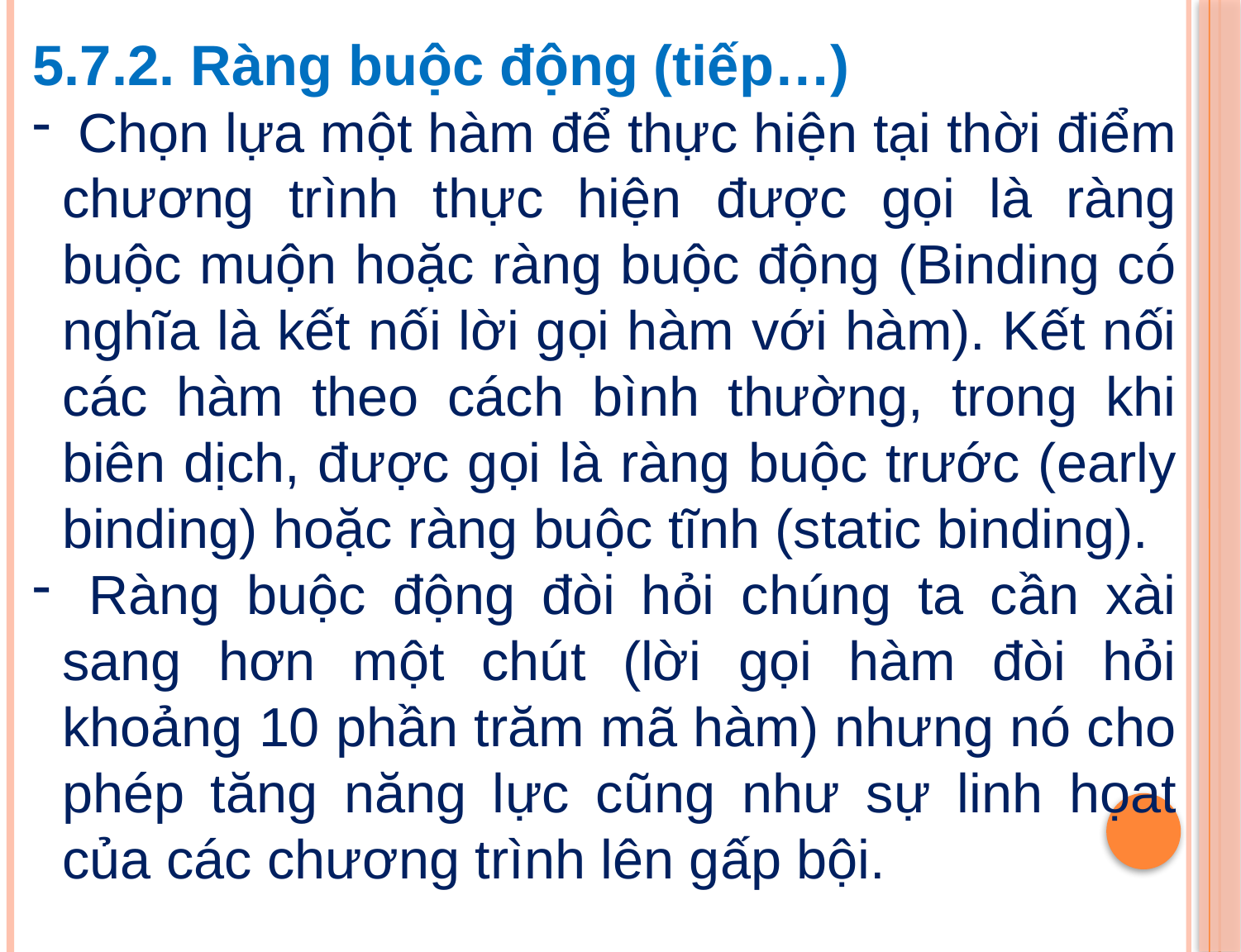

5.7.2. Ràng buộc động (tiếp…)
 Chọn lựa một hàm để thực hiện tại thời điểm chương trình thực hiện được gọi là ràng buộc muộn hoặc ràng buộc động (Binding có nghĩa là kết nối lời gọi hàm với hàm). Kết nối các hàm theo cách bình thường, trong khi biên dịch, được gọi là ràng buộc trước (early binding) hoặc ràng buộc tĩnh (static binding).
 Ràng buộc động đòi hỏi chúng ta cần xài sang hơn một chút (lời gọi hàm đòi hỏi khoảng 10 phần trăm mã hàm) nhưng nó cho phép tăng năng lực cũng như sự linh họat của các chương trình lên gấp bội.